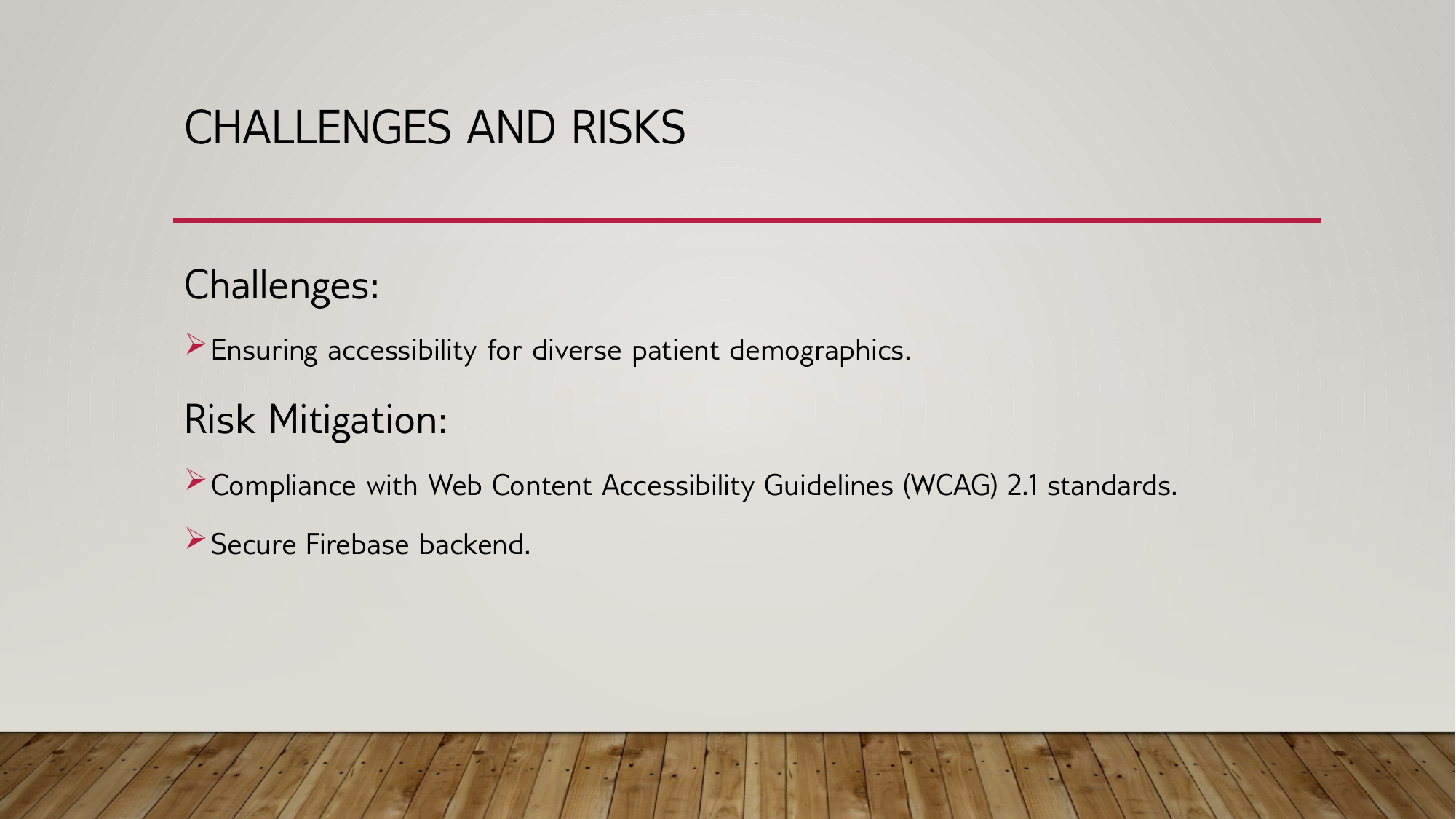

# Challenges and Risks
Challenges:
Ensuring accessibility for diverse patient demographics.
Risk Mitigation:
Compliance with Web Content Accessibility Guidelines (WCAG) 2.1 standards.
Secure Firebase backend.